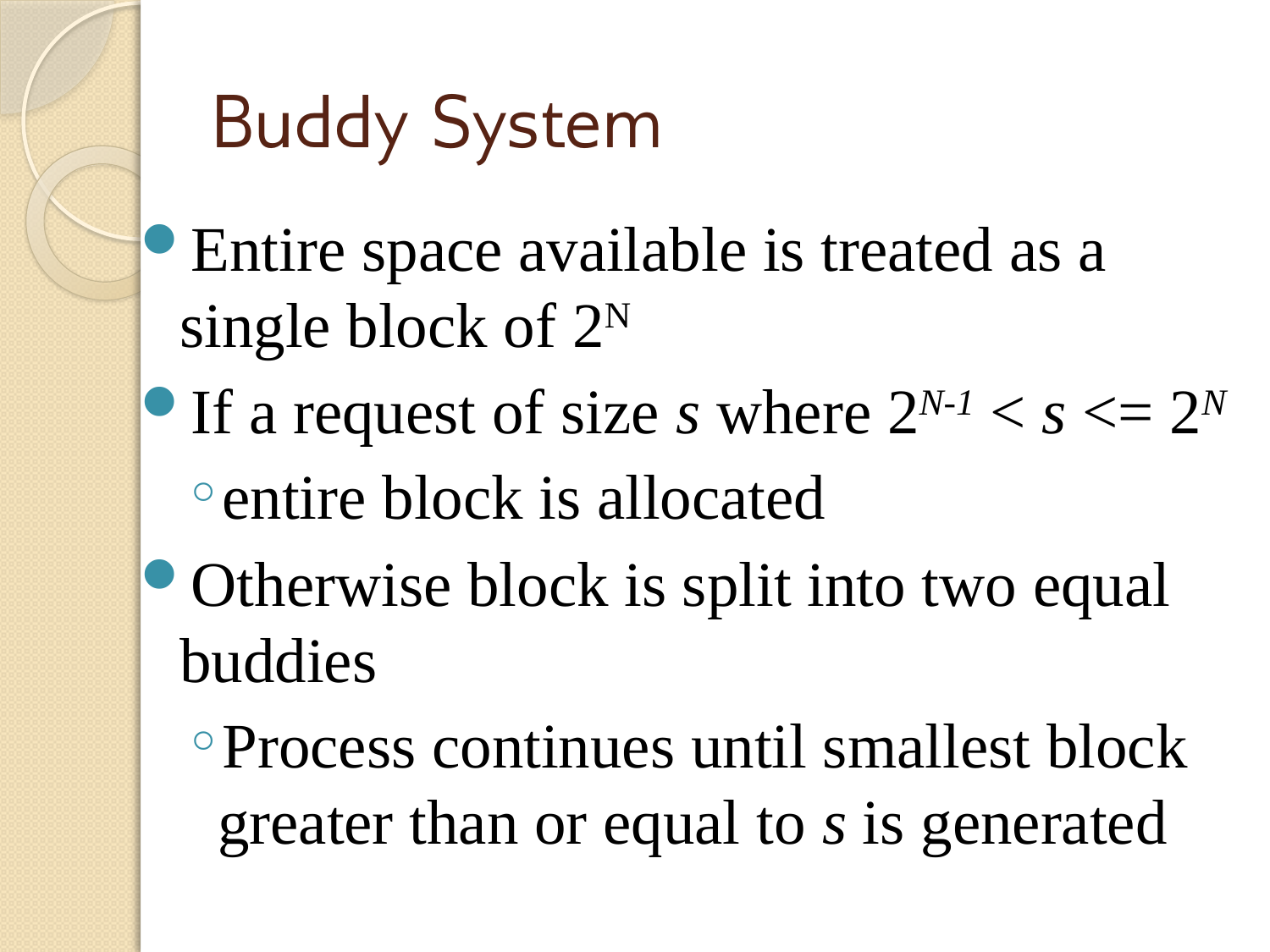

# Buddy System
Entire space available is treated as a single block of 2N
If a request of size s where 2N-1 < s <= 2N
entire block is allocated
Otherwise block is split into two equal buddies
Process continues until smallest block greater than or equal to s is generated